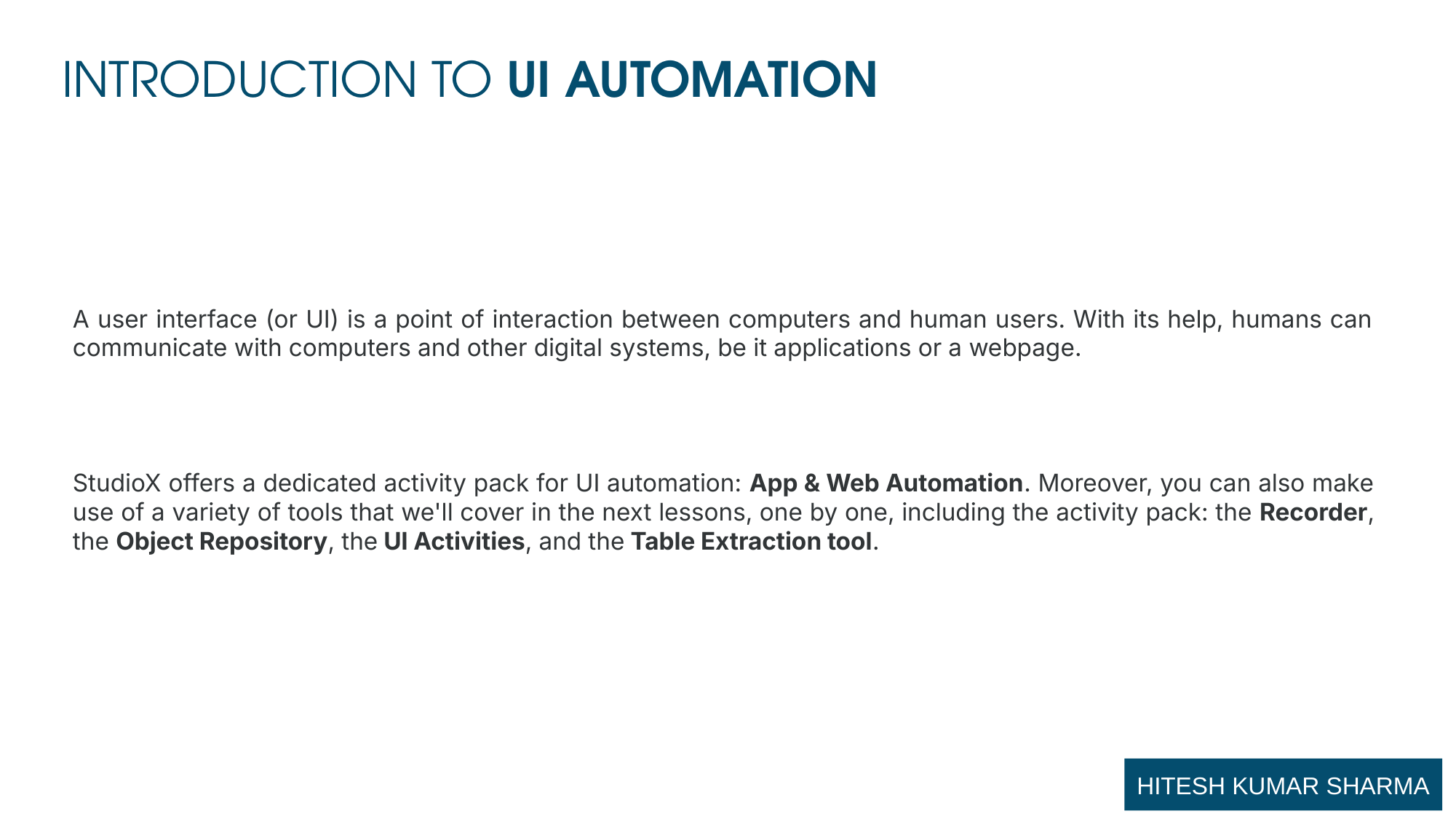

INTRODUCTION TO UI AUTOMATION

A user interface (or UI) is a point of interaction between computers and human users. With its help, humans can communicate with computers and other digital systems, be it applications or a webpage.
StudioX offers a dedicated activity pack for UI automation: App & Web Automation. Moreover, you can also make use of a variety of tools that we'll cover in the next lessons, one by one, including the activity pack: the Recorder, the Object Repository, the UI Activities, and the Table Extraction tool.
HITESH KUMAR SHARMA
4